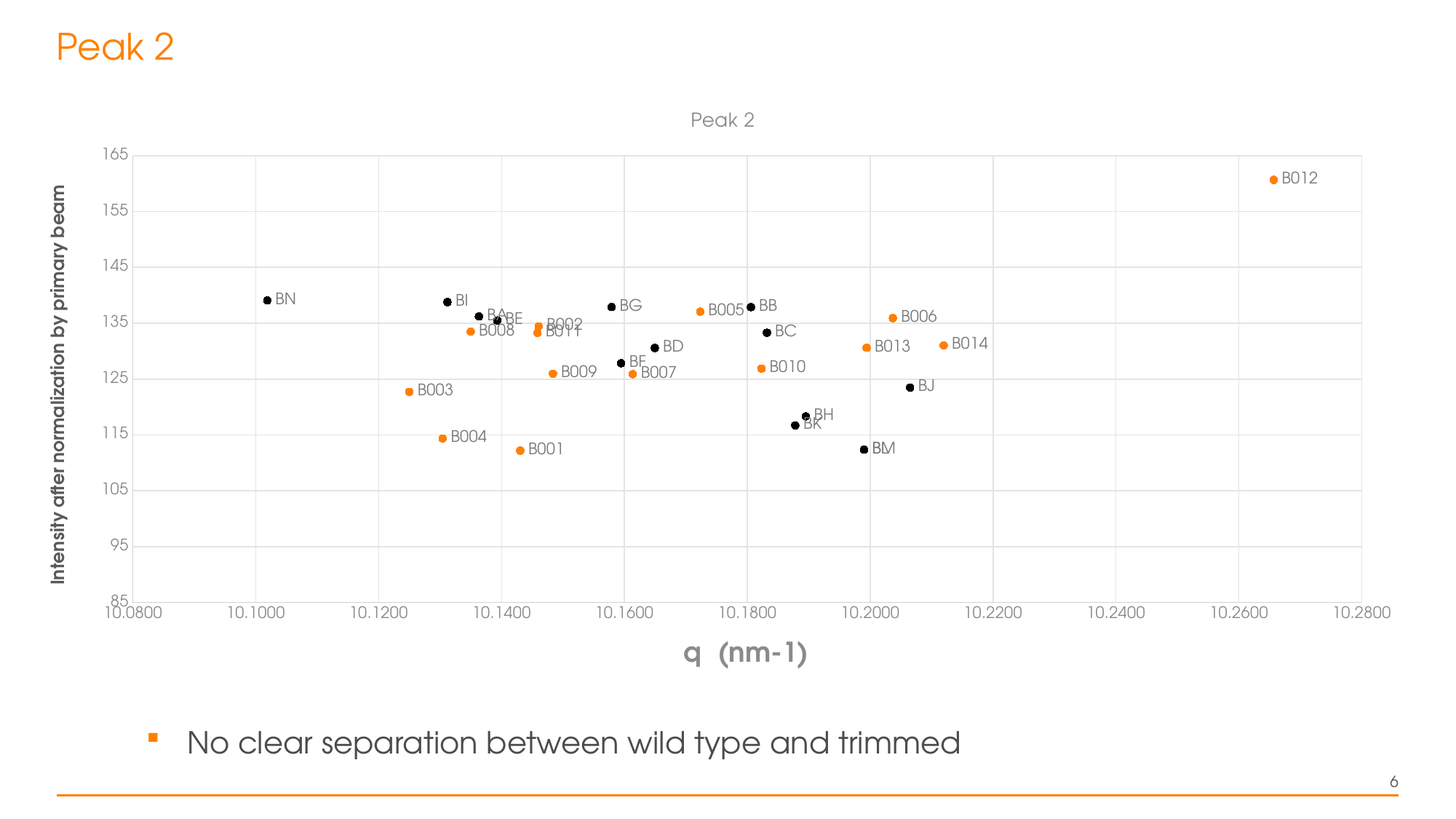

# Peak 2

### Chart: Peak 2

| Category | Peak 2 |  |
|---|---|---|
No clear separation between wild type and trimmed
6